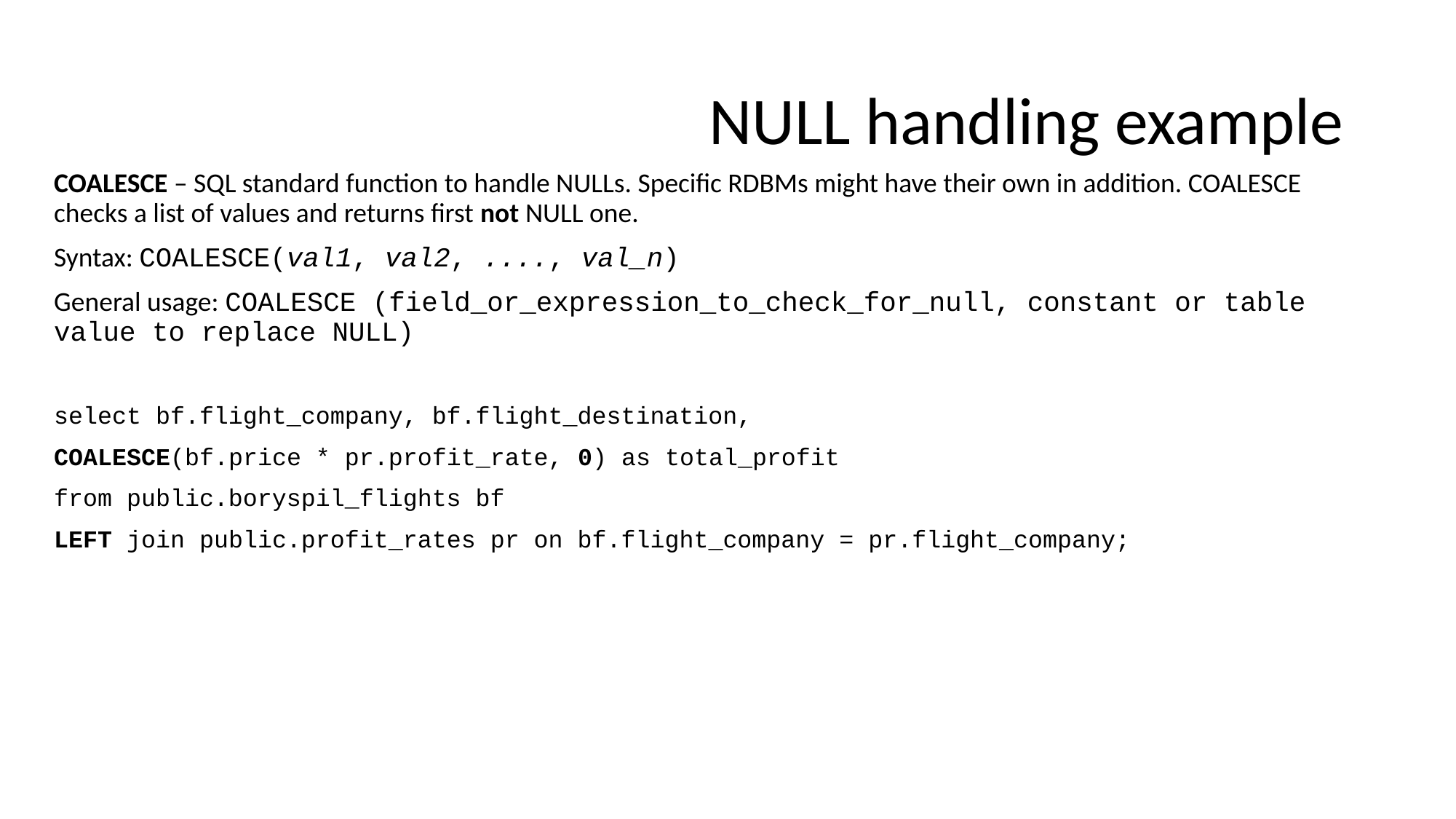

# NULL handling example
COALESCE – SQL standard function to handle NULLs. Specific RDBMs might have their own in addition. COALESCE checks a list of values and returns first not NULL one.
Syntax: COALESCE(val1, val2, ...., val_n)
General usage: COALESCE (field_or_expression_to_check_for_null, constant or table value to replace NULL)

select bf.flight_company, bf.flight_destination,
COALESCE(bf.price * pr.profit_rate, 0) as total_profit
from public.boryspil_flights bf
LEFT join public.profit_rates pr on bf.flight_company = pr.flight_company;